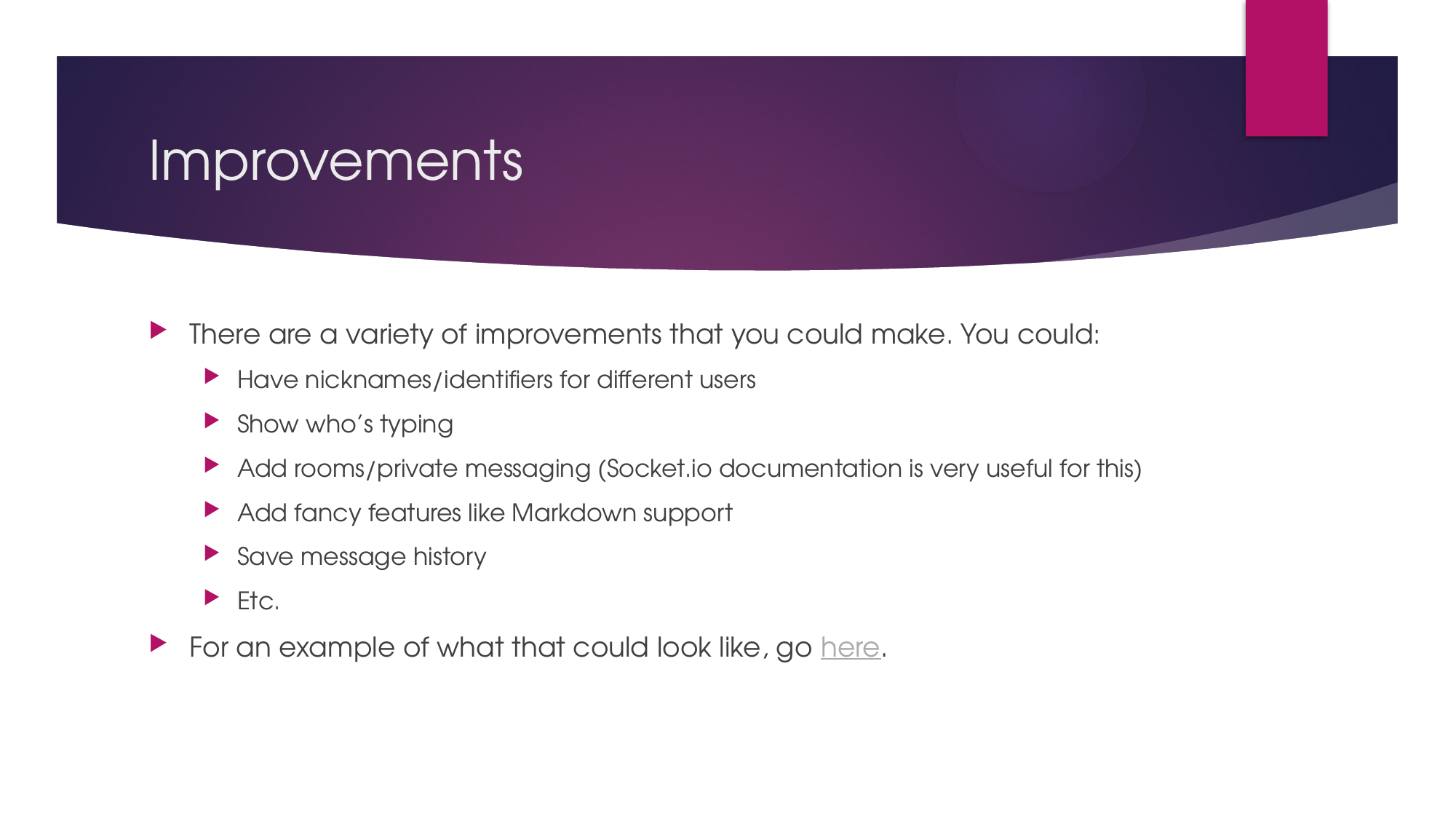

# Improvements
There are a variety of improvements that you could make. You could:
Have nicknames/identifiers for different users
Show who’s typing
Add rooms/private messaging (Socket.io documentation is very useful for this)
Add fancy features like Markdown support
Save message history
Etc.
For an example of what that could look like, go here.